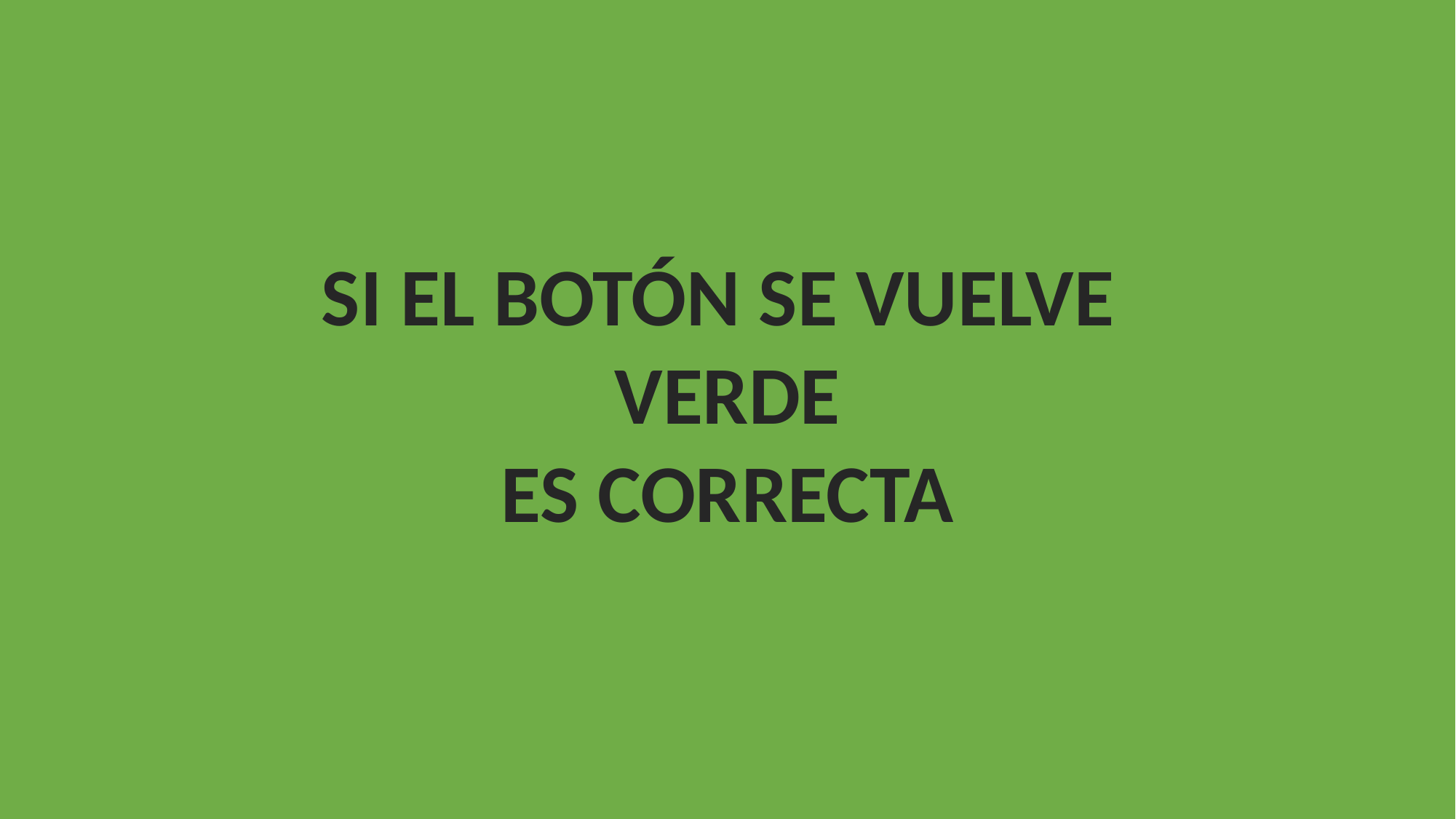

SI EL BOTÓN SE VUELVE
VERDE
ES CORRECTA